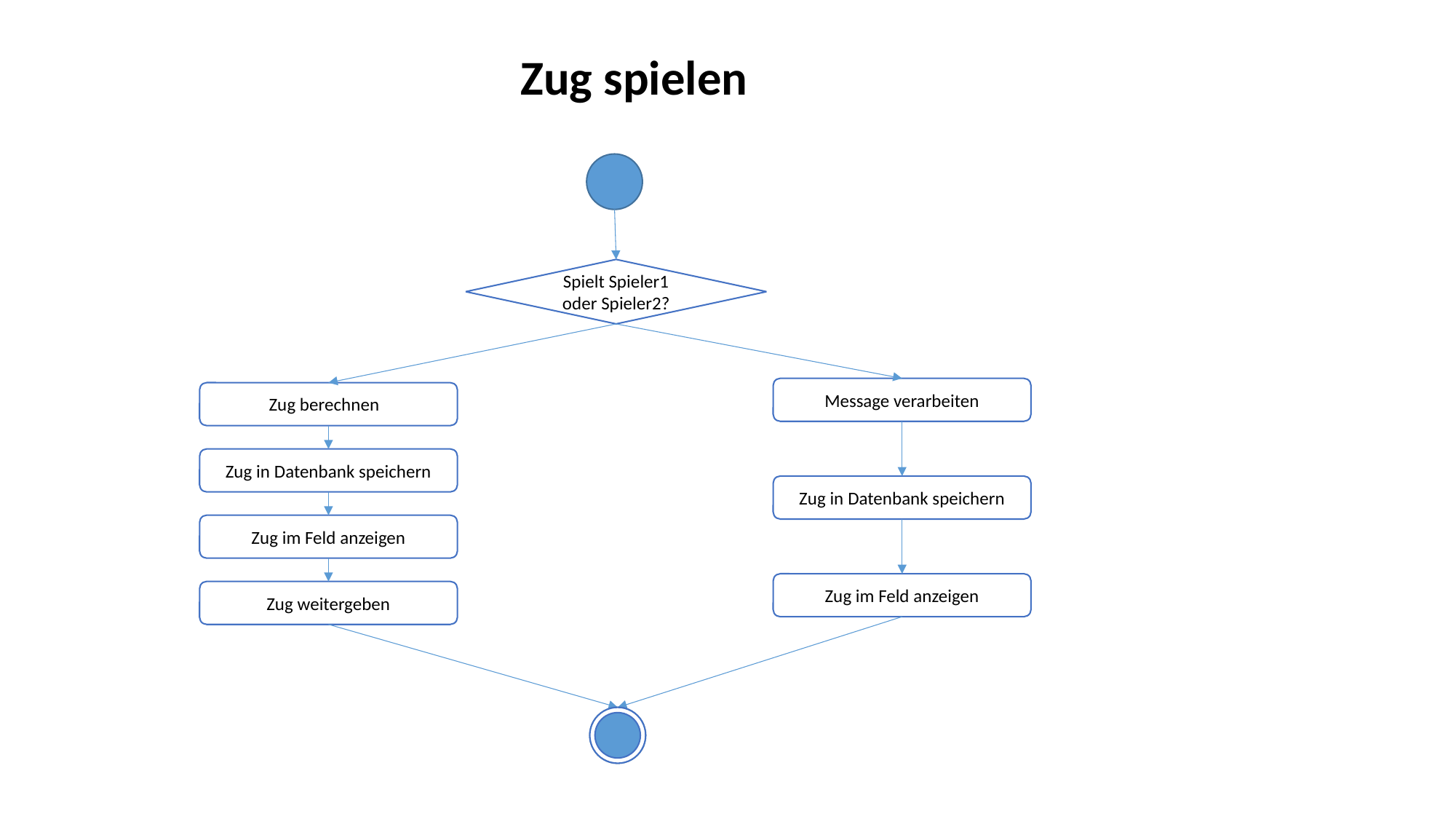

Zug spielen

Spielt Spieler1 oder Spieler2?
Message verarbeiten
Zug berechnen
Zug in Datenbank speichern
Zug in Datenbank speichern
Zug im Feld anzeigen
Zug im Feld anzeigen
Zug weitergeben